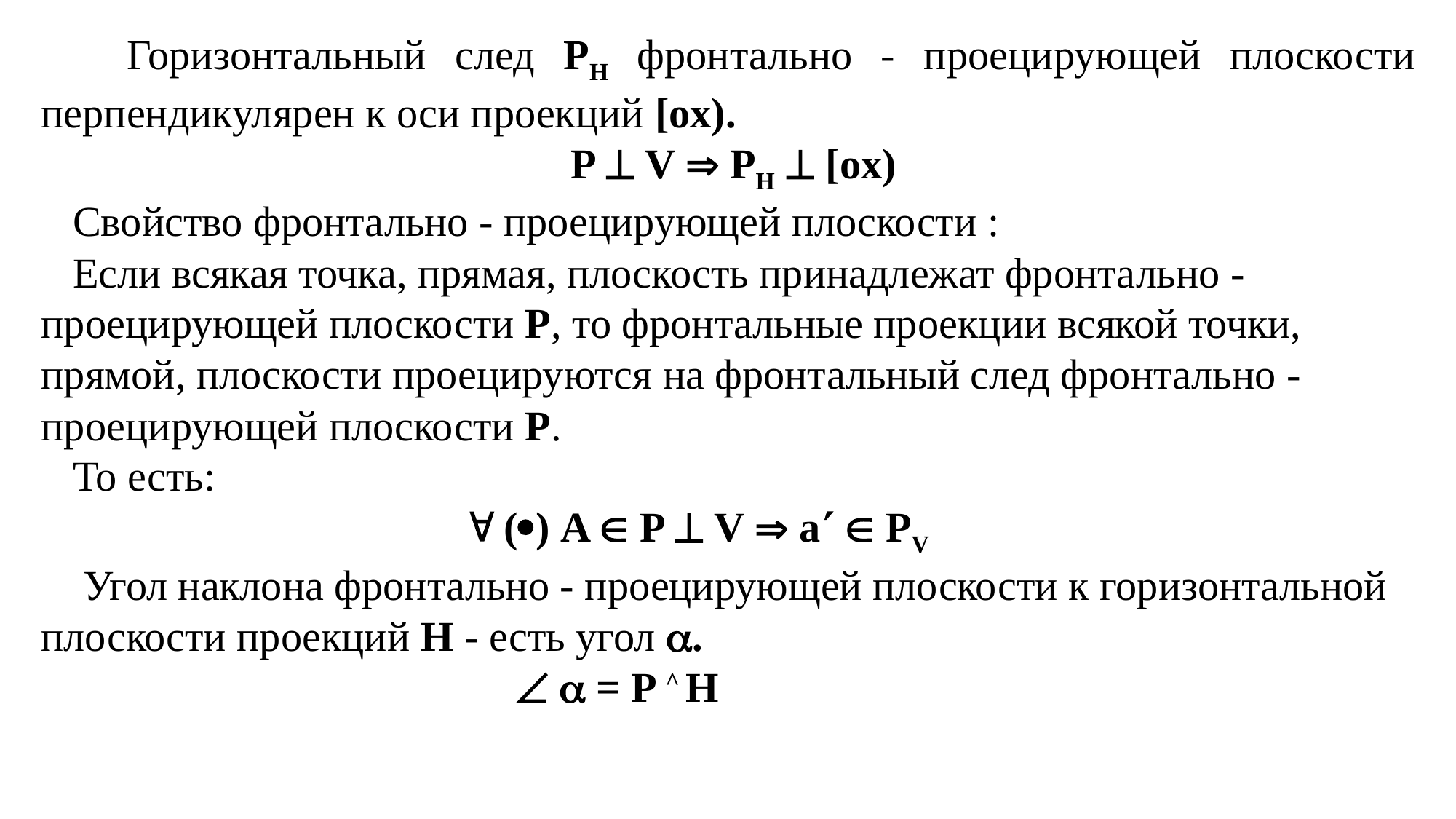

Горизонтальный след PH фронтально - проецирующей плоскости перпендикулярен к оси проекций [ox).
 P ⊥ V ⇒ PH ⊥ [ox)
   Свойство фронтально - проецирующей плоскости :
   Если всякая точка, прямая, плоскость принадлежат фронтально - проецирующей плоскости Р, то фронтальные проекции всякой точки, прямой, плоскости проецируются на фронтальный след фронтально - проецирующей плоскости Р.
   То есть:
                                        ∀ (•) A ∈ P ⊥ V ⇒ a′ ∈ PV
    Угол наклона фронтально - проецирующей плоскости к горизонтальной плоскости проекций Н - есть угол α.
                                             ∠ α = P ^ H